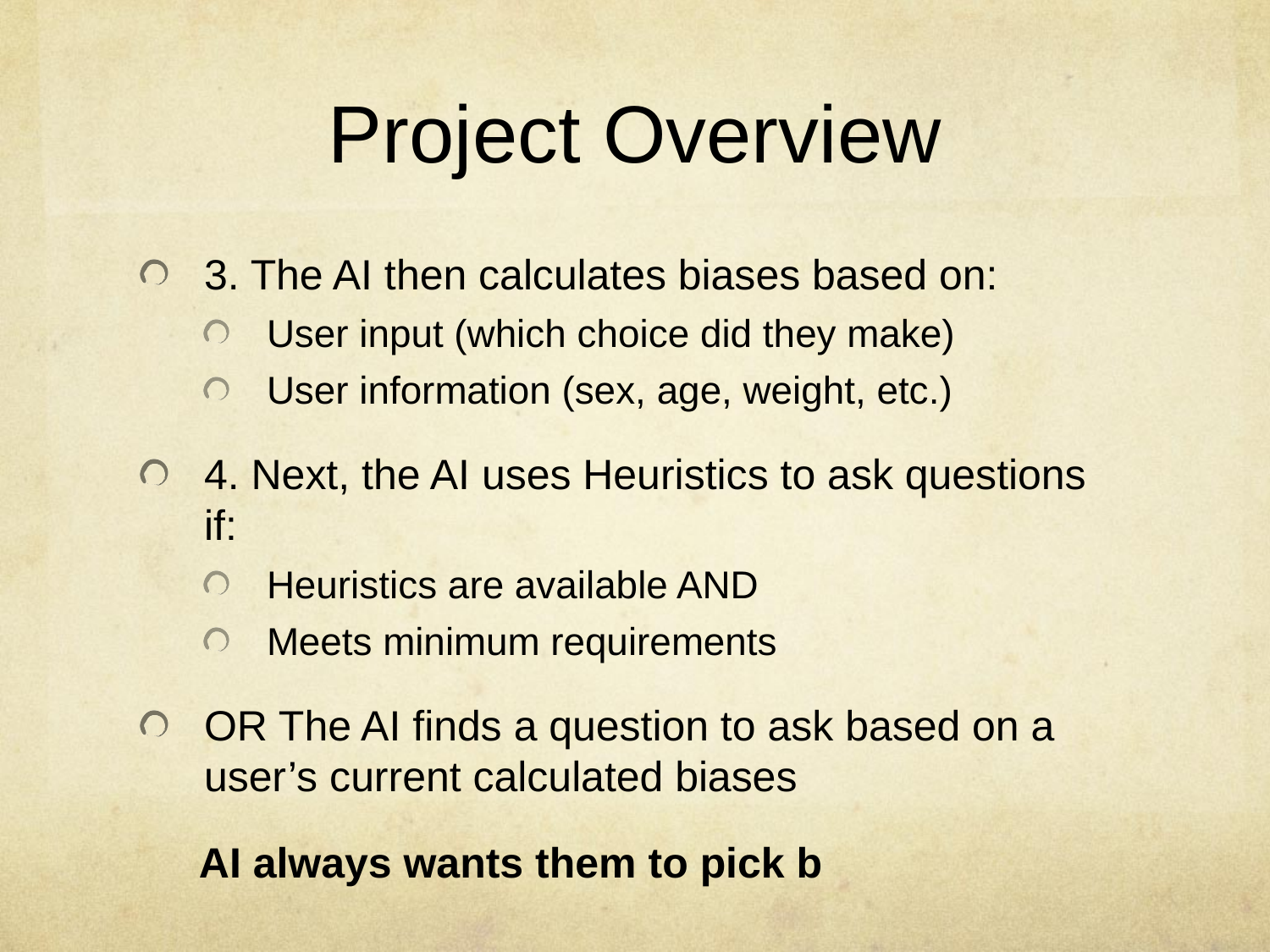

# Project Overview
3. The AI then calculates biases based on:
User input (which choice did they make)
User information (sex, age, weight, etc.)
4. Next, the AI uses Heuristics to ask questions if:
Heuristics are available AND
Meets minimum requirements
OR The AI finds a question to ask based on a user’s current calculated biases
     AI always wants them to pick b